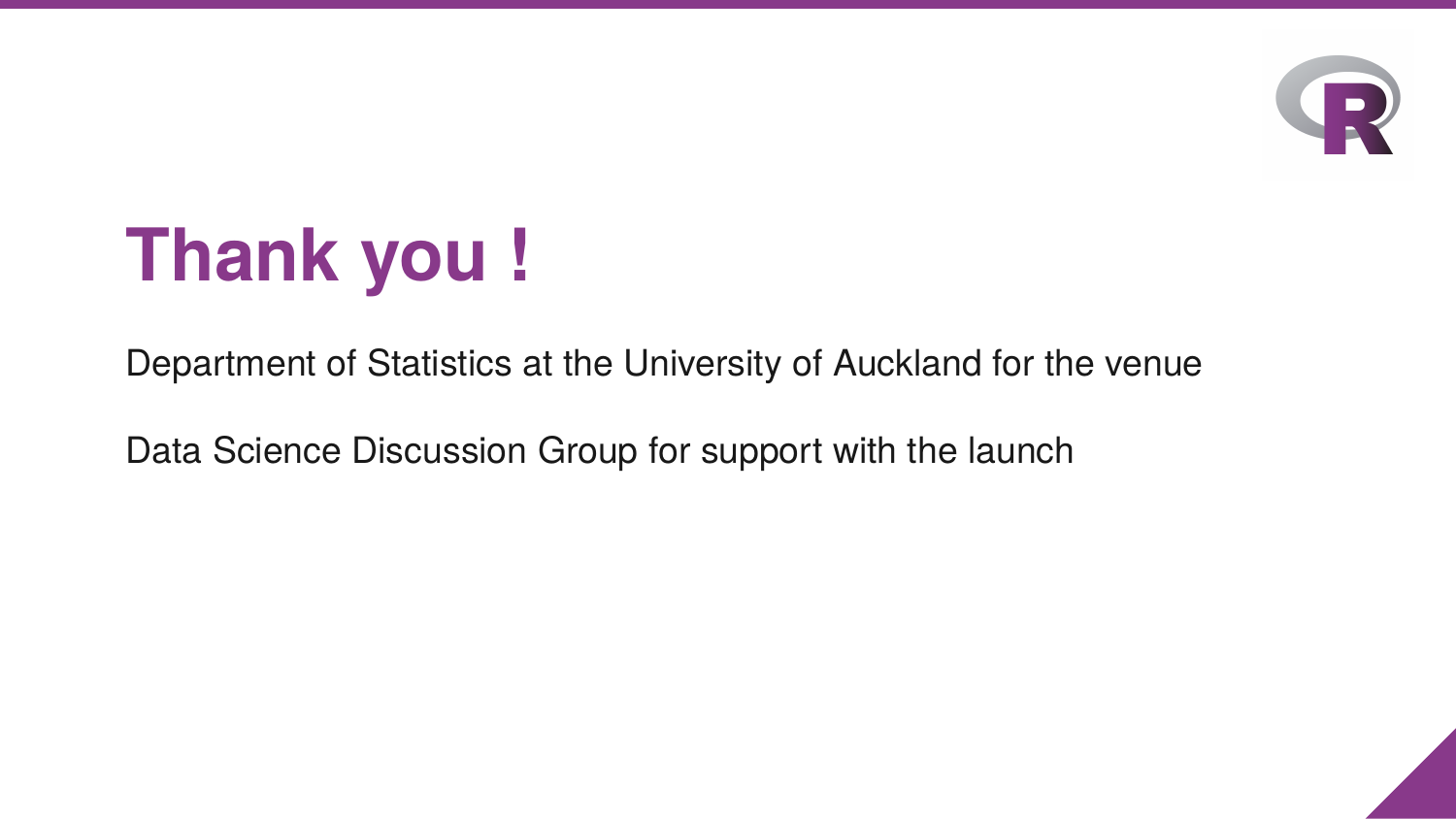

Thank you !

Department of Statistics at the University of Auckland for the venue

Data Science Discussion Group for support with the launch